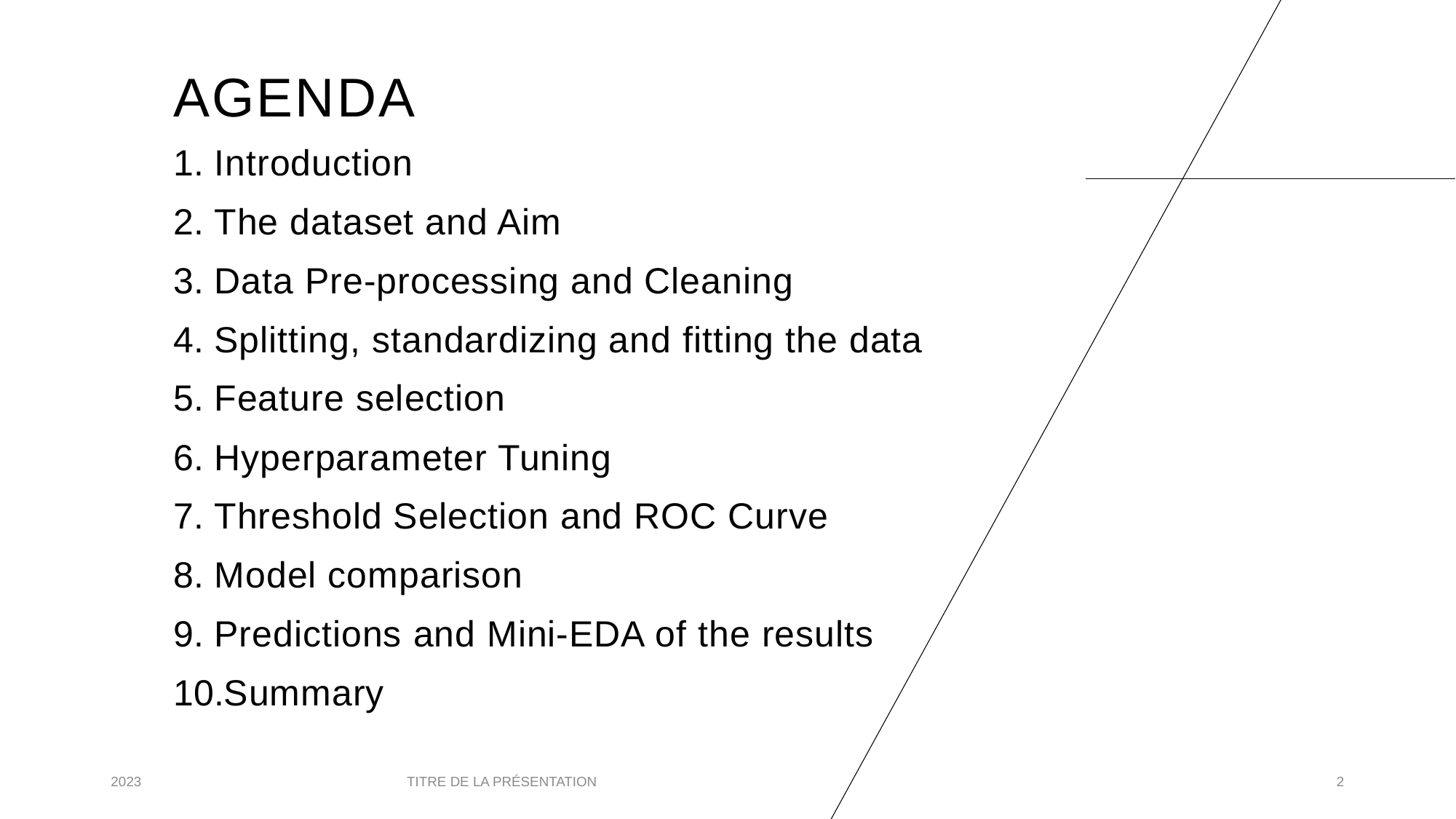

# AGENDA
Introduction
The dataset and Aim
Data Pre-processing and Cleaning
Splitting, standardizing and fitting the data
Feature selection
Hyperparameter Tuning
Threshold Selection and ROC Curve
Model comparison
Predictions and Mini-EDA of the results
Summary
2023
TITRE DE LA PRÉSENTATION
2